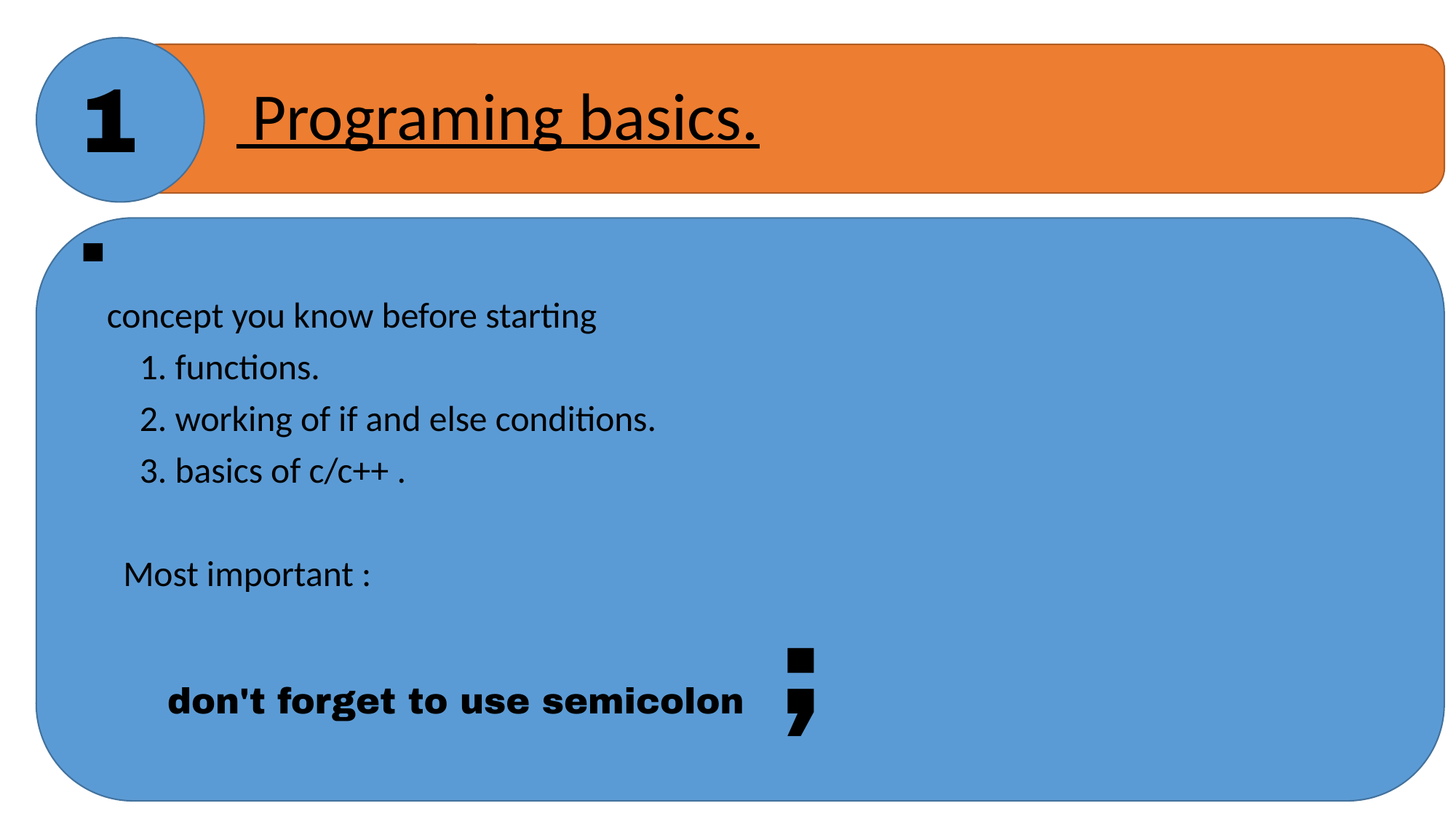

# Programing basics.

1.

concept you know before starting
    1. functions.
    2. working of if and else conditions.
    3. basics of c/c++ .

  Most important :
      don't forget to use semicolon   ;